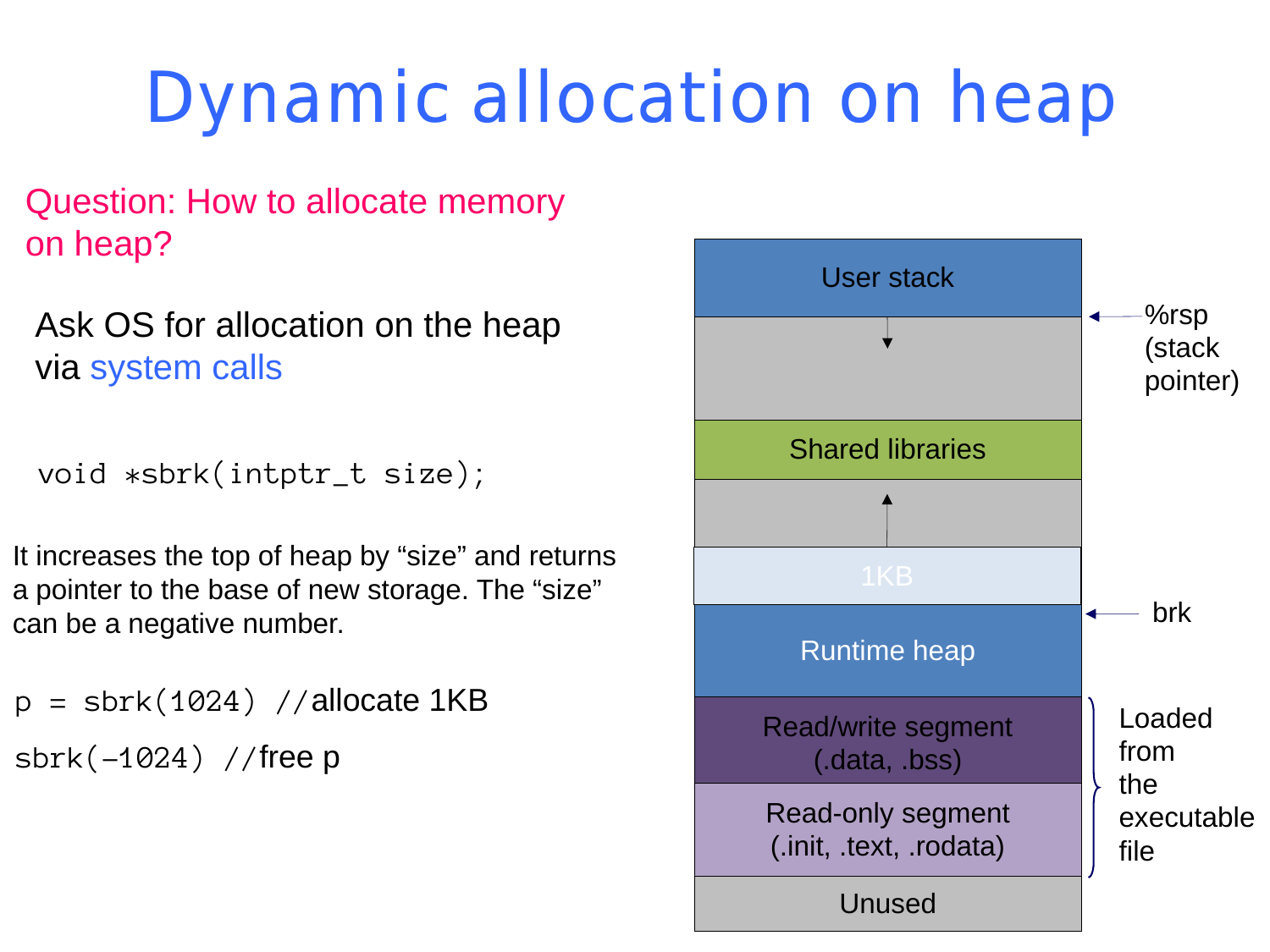

# Dynamic allocation on heap
Question: How to allocate memory
on heap?
User stack

%rsp
(stack
pointer)

Shared libraries

brk
Runtime heap

Loaded
from
the
executable
file
Read/write segment
(.data, .bss)

Read-only segment
(.init, .text, .rodata)
Unused
Ask OS for allocation on the heap
via system calls
void *sbrk(intptr_t size);
It increases the top of heap by “size” and returns
a pointer to the base of new storage. The “size”
can be a negative number.
1KB
p = sbrk(1024) //allocate 1KB
sbrk(-1024) //free p